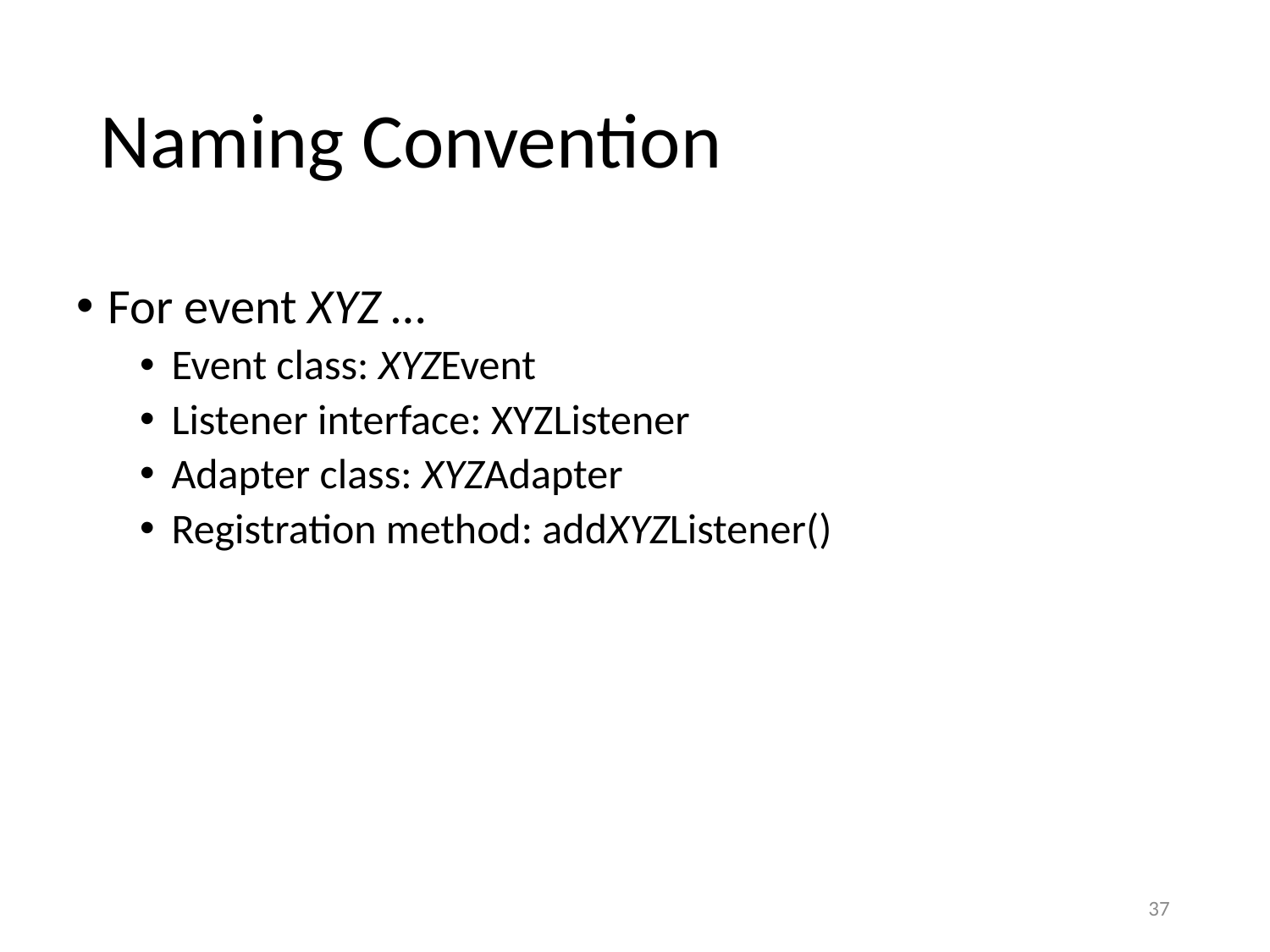

# Naming Convention
For event XYZ …
Event class: XYZEvent
Listener interface: XYZListener
Adapter class: XYZAdapter
Registration method: addXYZListener()

37